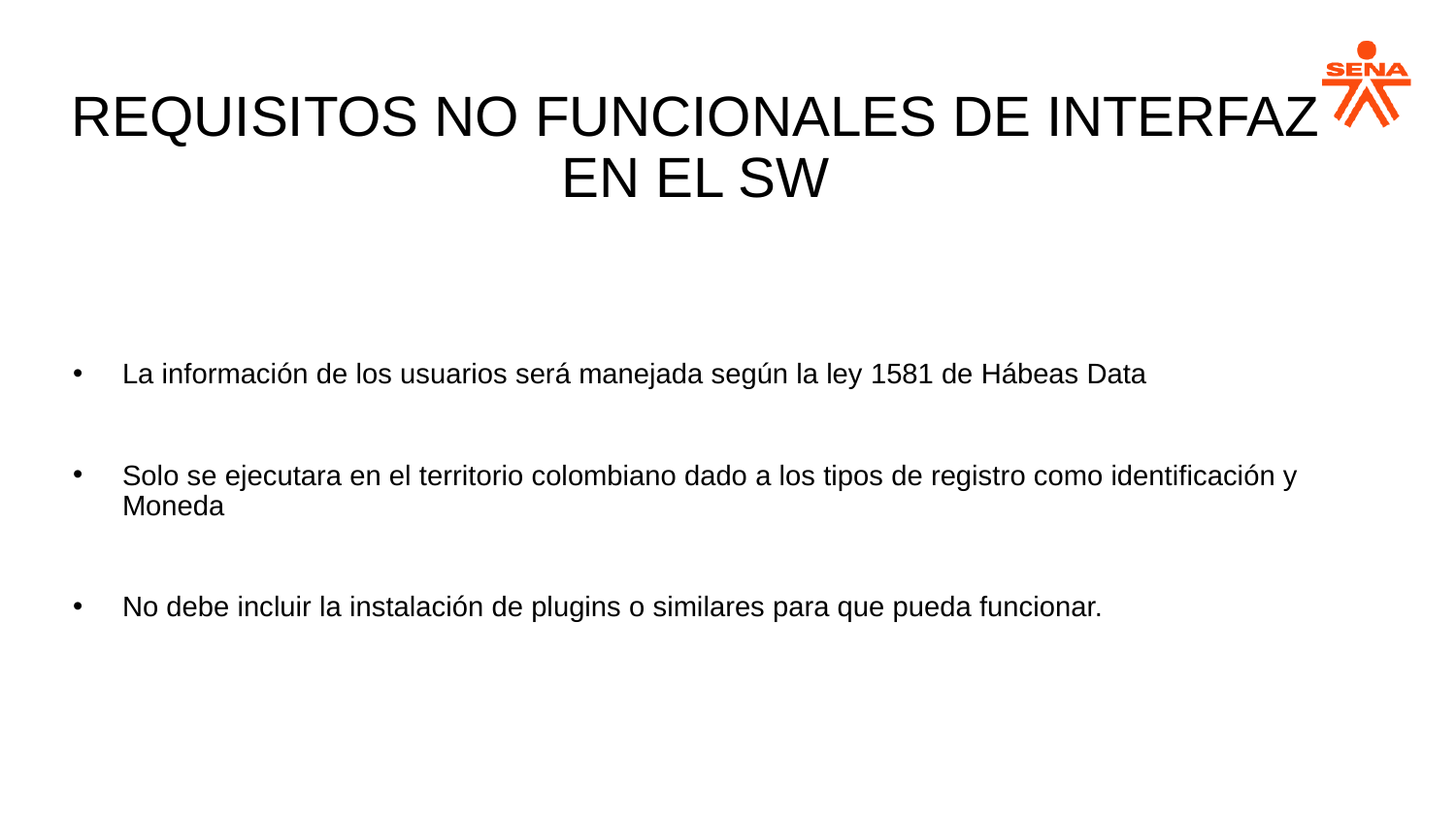

# REQUISITOS NO FUNCIONALES DE INTERFAZ EN EL SW
La información de los usuarios será manejada según la ley 1581 de Hábeas Data

Solo se ejecutara en el territorio colombiano dado a los tipos de registro como identificación y Moneda

No debe incluir la instalación de plugins o similares para que pueda funcionar.